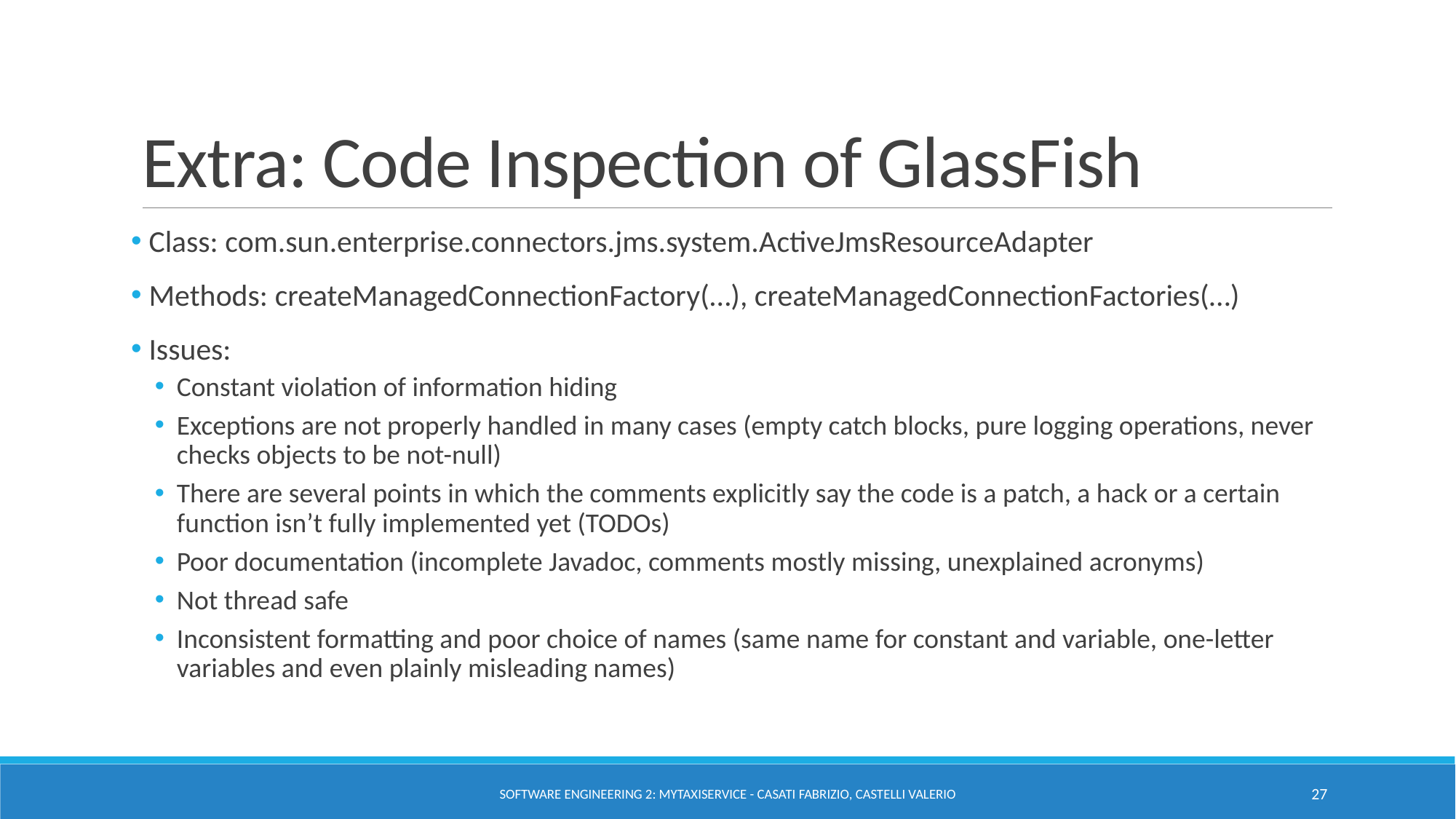

# Extra: Code Inspection of GlassFish
 Class: com.sun.enterprise.connectors.jms.system.ActiveJmsResourceAdapter
 Methods: createManagedConnectionFactory(…), createManagedConnectionFactories(…)
 Issues:
Constant violation of information hiding
Exceptions are not properly handled in many cases (empty catch blocks, pure logging operations, never checks objects to be not-null)
There are several points in which the comments explicitly say the code is a patch, a hack or a certain function isn’t fully implemented yet (TODOs)
Poor documentation (incomplete Javadoc, comments mostly missing, unexplained acronyms)
Not thread safe
Inconsistent formatting and poor choice of names (same name for constant and variable, one-letter variables and even plainly misleading names)

Software Engineering 2: myTaxiService - Casati Fabrizio, Castelli Valerio
27